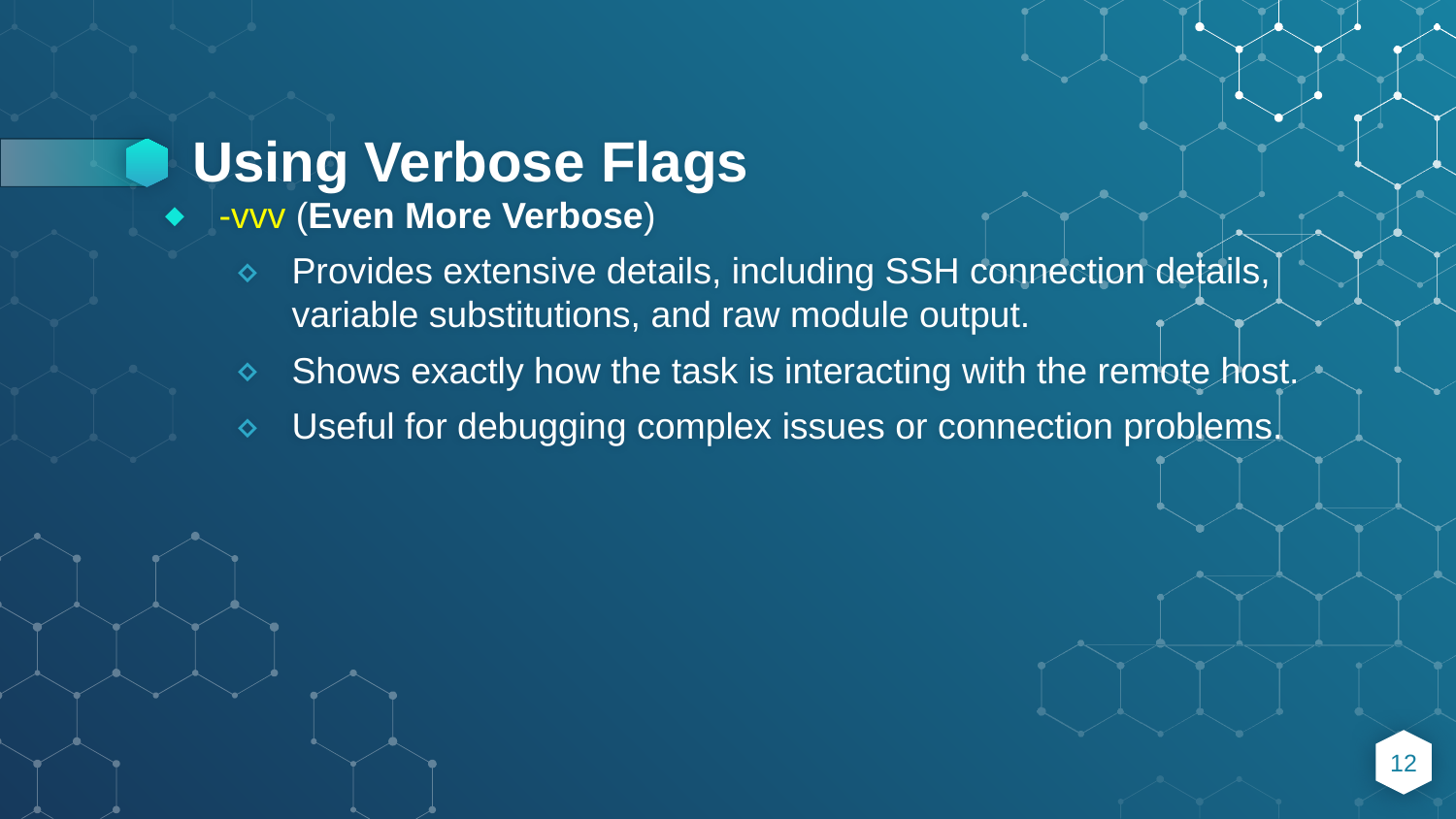

# Using Verbose Flags
-vvv (Even More Verbose)
Provides extensive details, including SSH connection details, variable substitutions, and raw module output.
Shows exactly how the task is interacting with the remote host.
Useful for debugging complex issues or connection problems.
12